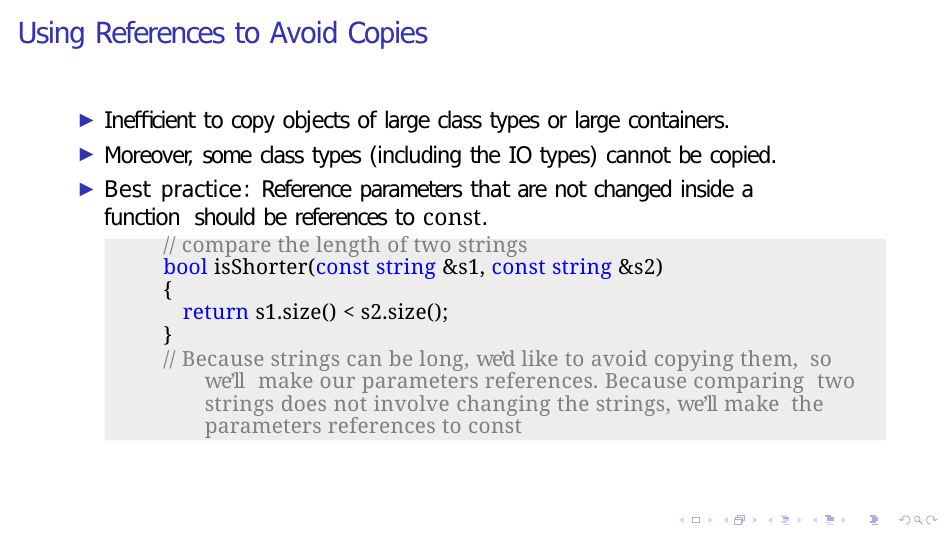

# Using References to Avoid Copies
Inefficient to copy objects of large class types or large containers.
Moreover, some class types (including the IO types) cannot be copied.
Best practice: Reference parameters that are not changed inside a function  should be references to const.
// compare the length of two strings
bool isShorter(const string &s1, const string &s2)
{
return s1.size() < s2.size();
}
// Because strings can be long, we’d like to avoid copying them,  so we’ll make our parameters references. Because comparing  two strings does not involve changing the strings, we’ll make  the parameters references to const